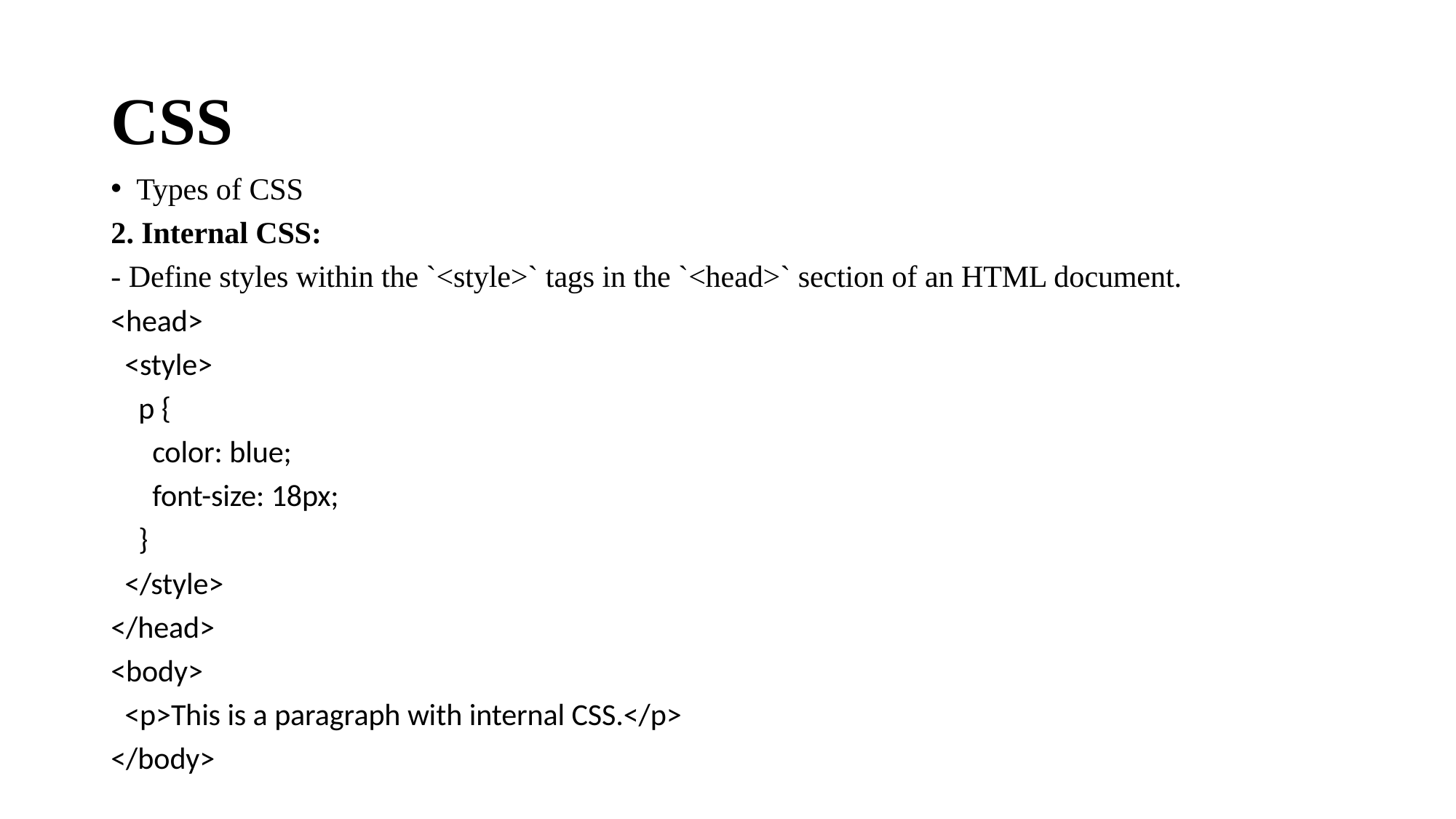

# CSS
Types of CSS
2. Internal CSS:
- Define styles within the `<style>` tags in the `<head>` section of an HTML document.
<head>
  <style>
    p {
      color: blue;
      font-size: 18px;
    }
  </style>
</head>
<body>
  <p>This is a paragraph with internal CSS.</p>
</body>